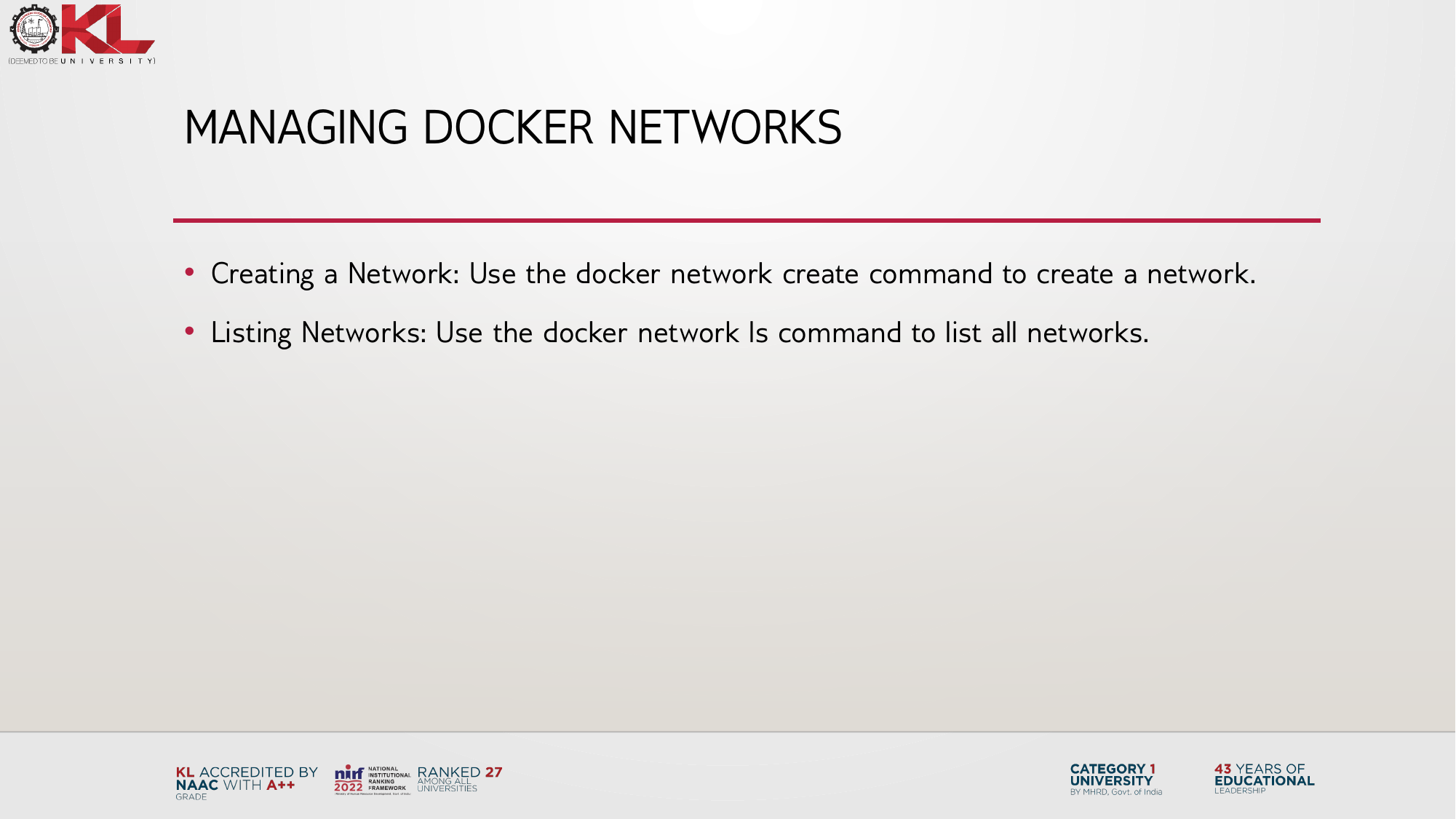

# Managing Docker Networks
Creating a Network: Use the docker network create command to create a network.
Listing Networks: Use the docker network ls command to list all networks.